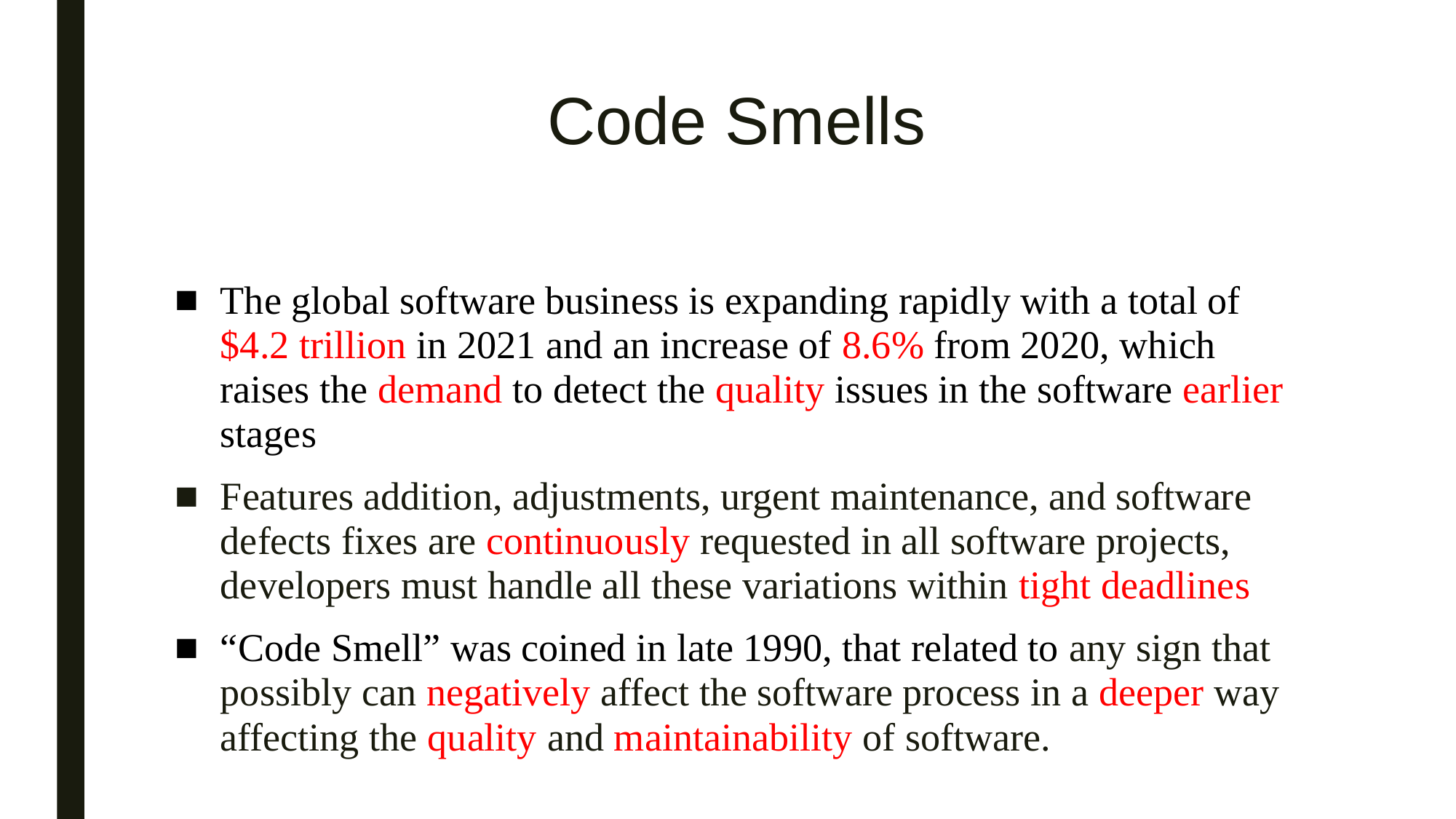

# Code Smells
The global software business is expanding rapidly with a total of $4.2 trillion in 2021 and an increase of 8.6% from 2020, which raises the demand to detect the quality issues in the software earlier stages
Features addition, adjustments, urgent maintenance, and software defects fixes are continuously requested in all software projects, developers must handle all these variations within tight deadlines
“Code Smell” was coined in late 1990, that related to any sign that possibly can negatively affect the software process in a deeper way affecting the quality and maintainability of software.